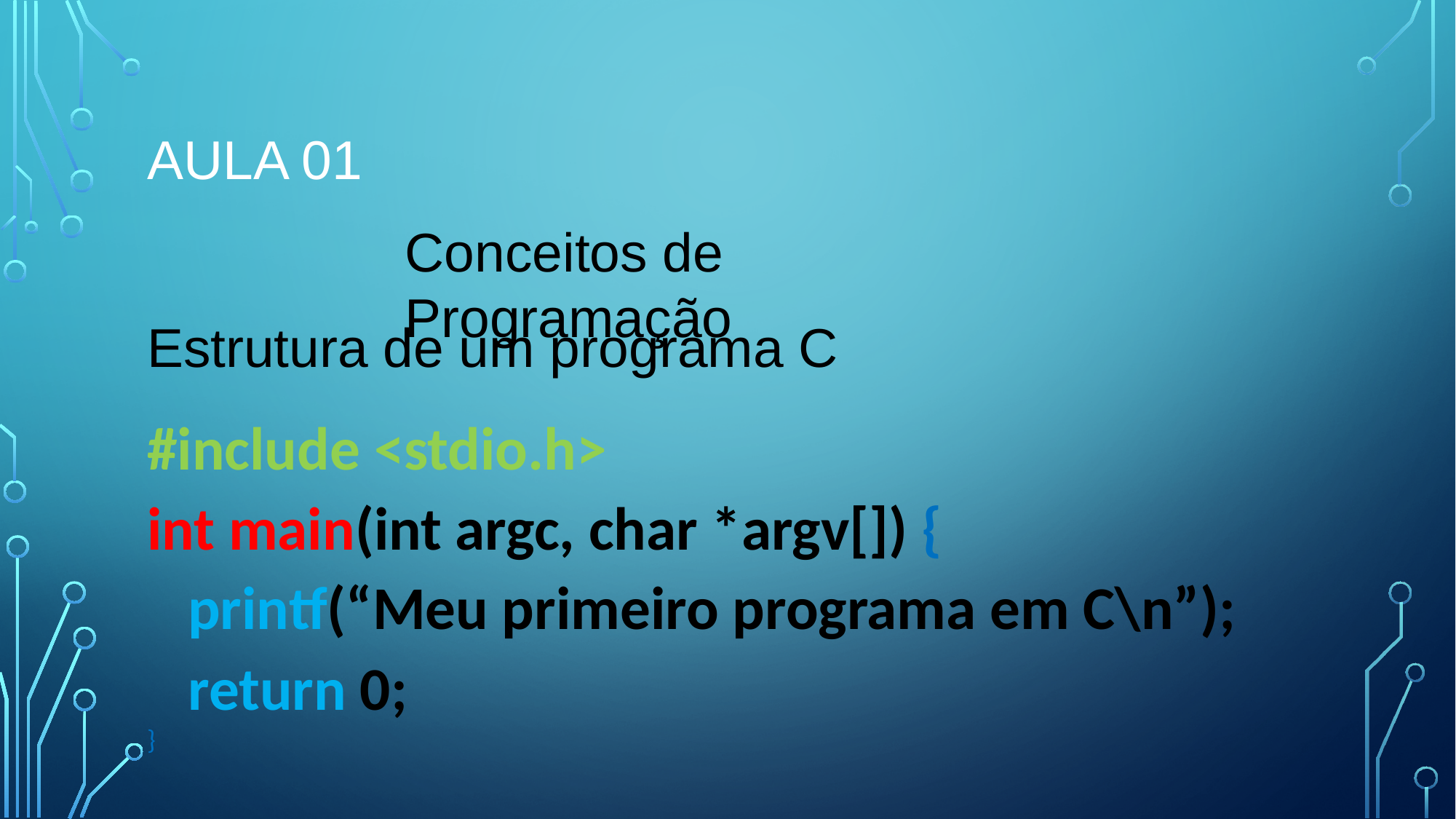

# AULA 01
Conceitos de Programação
Estrutura de um programa C
#include <stdio.h>
int main(int argc, char *argv[]) {
   printf(“Meu primeiro programa em C\n”);
   return 0;
}